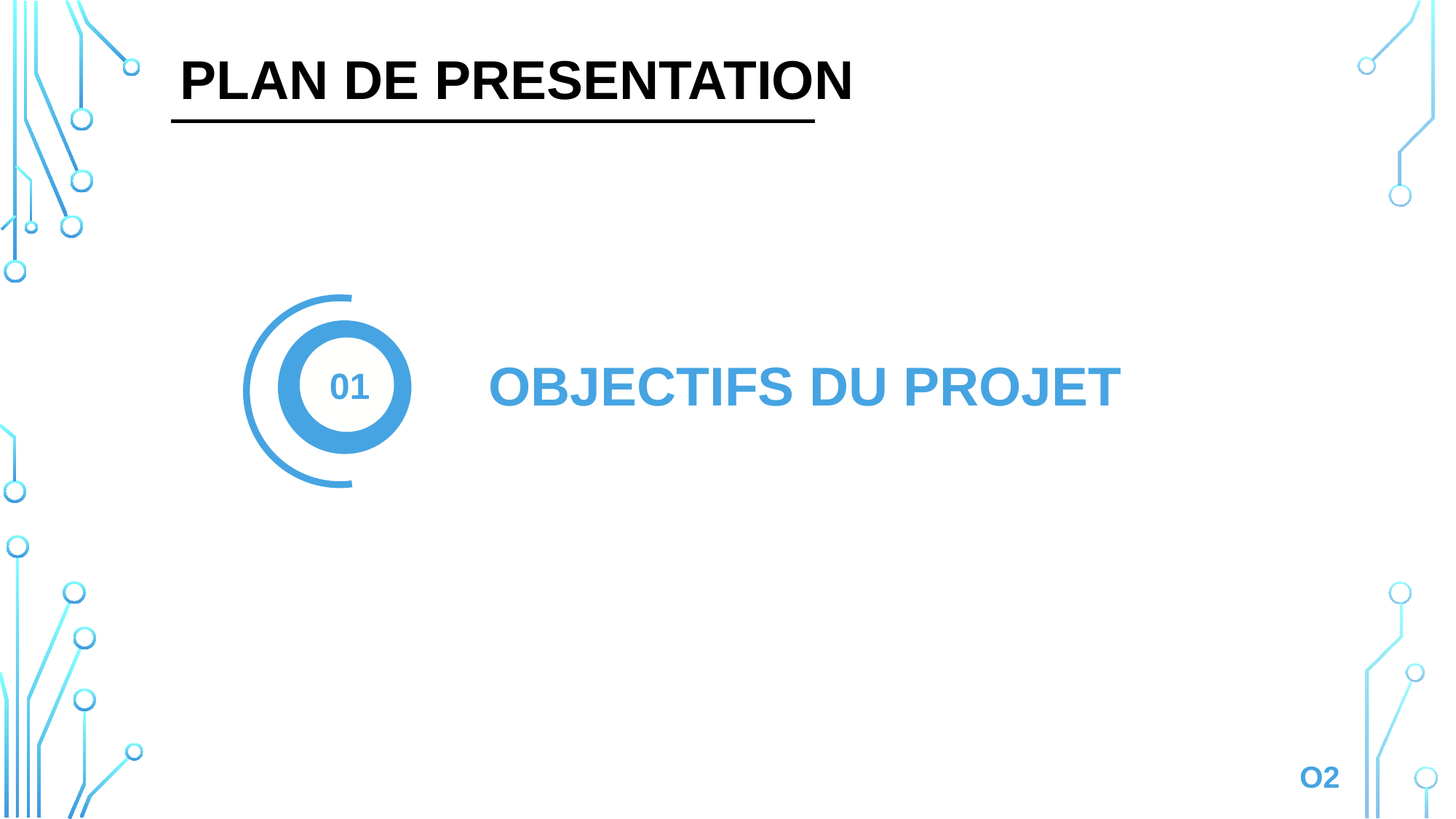

# PLAN DE PRESENTATION

OBJECTIFS DU PROJET
01
O2